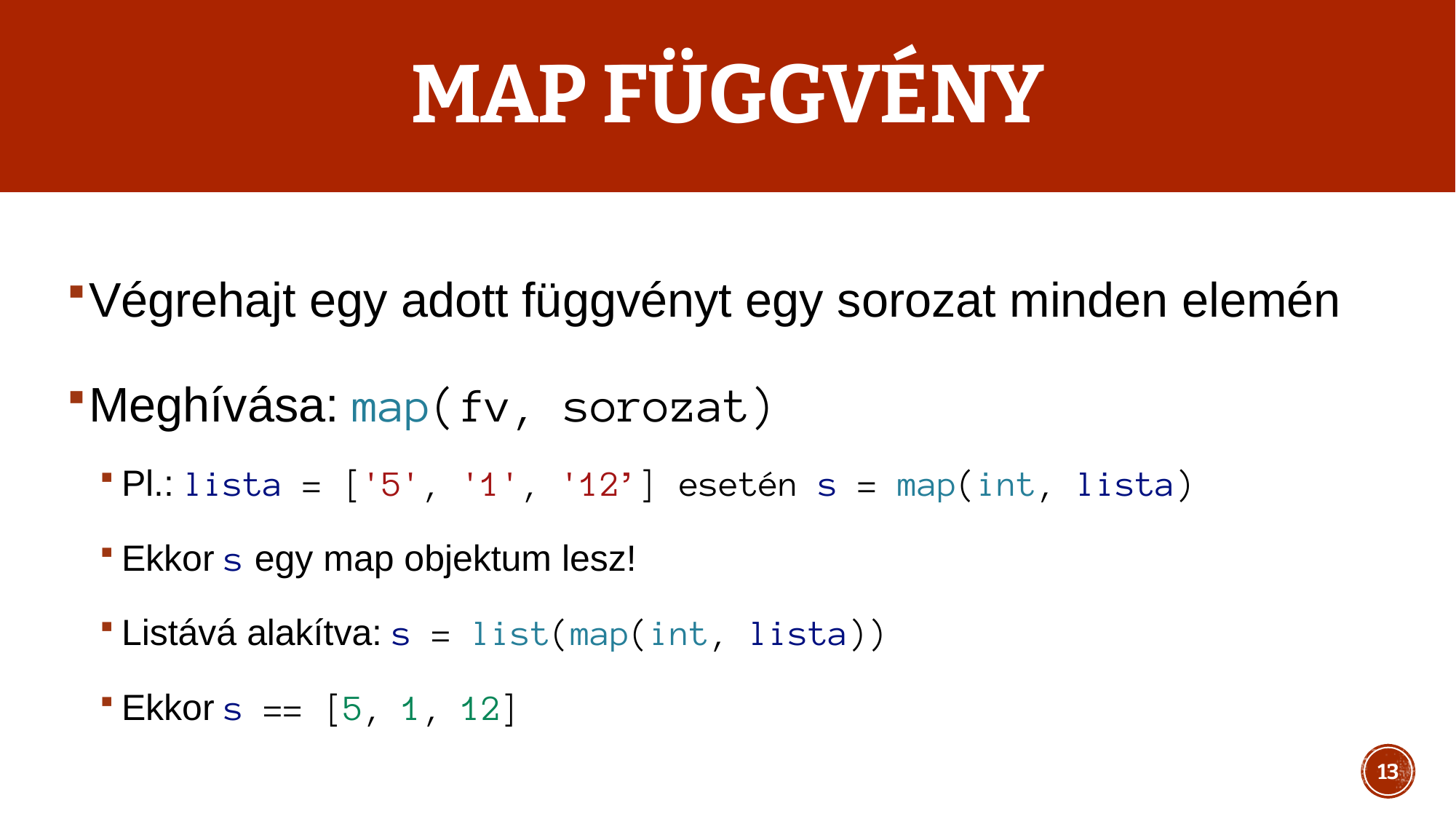

# Map függvény
Végrehajt egy adott függvényt egy sorozat minden elemén
Meghívása: map(fv, sorozat)
Pl.: lista = ['5', '1', '12’] esetén s = map(int, lista)
Ekkor s egy map objektum lesz!
Listává alakítva: s = list(map(int, lista))
Ekkor s == [5, 1, 12]
13